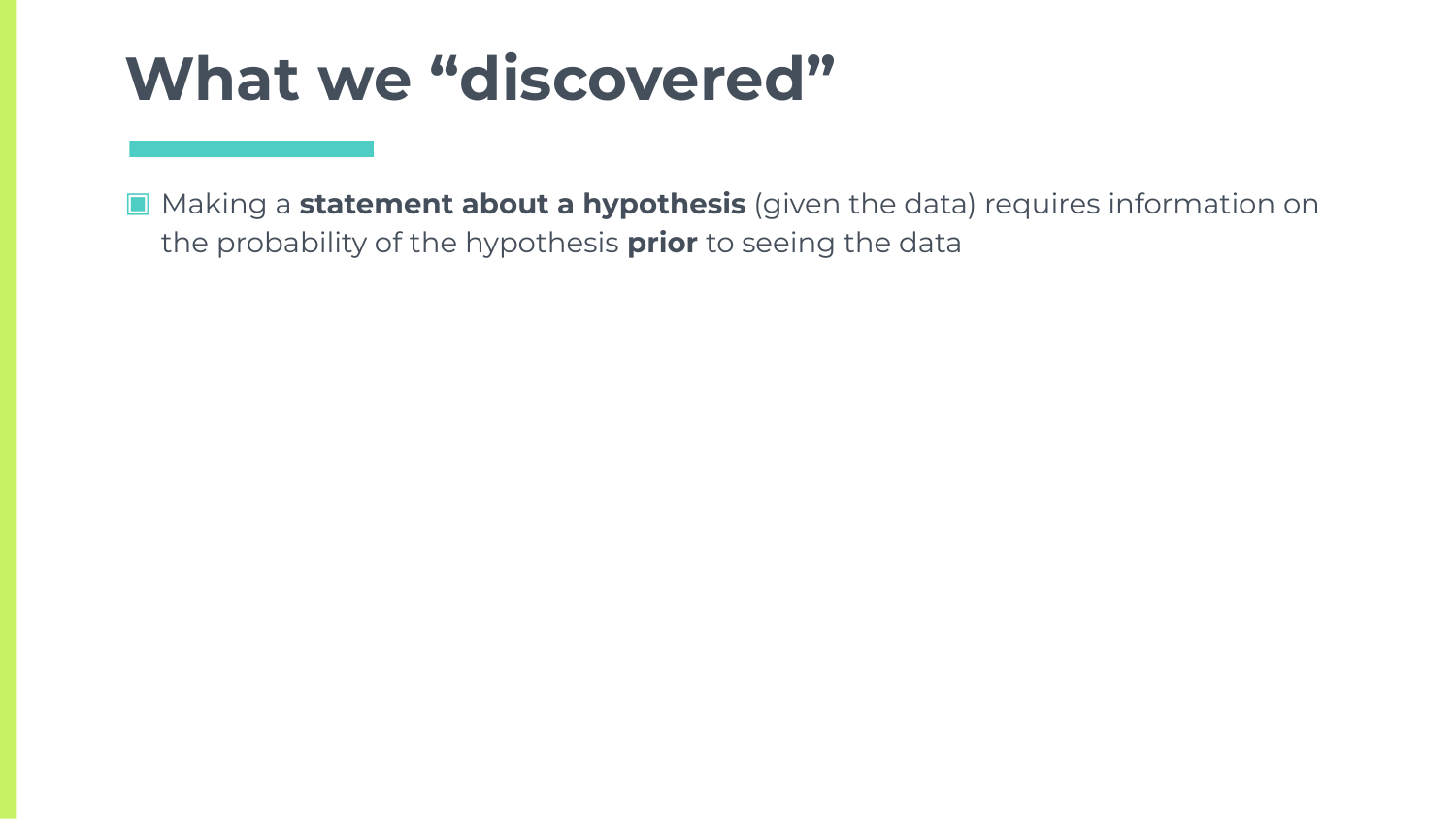

# What we “discovered”
Making a statement about a hypothesis (given the data) requires information on the probability of the hypothesis prior to seeing the data

10